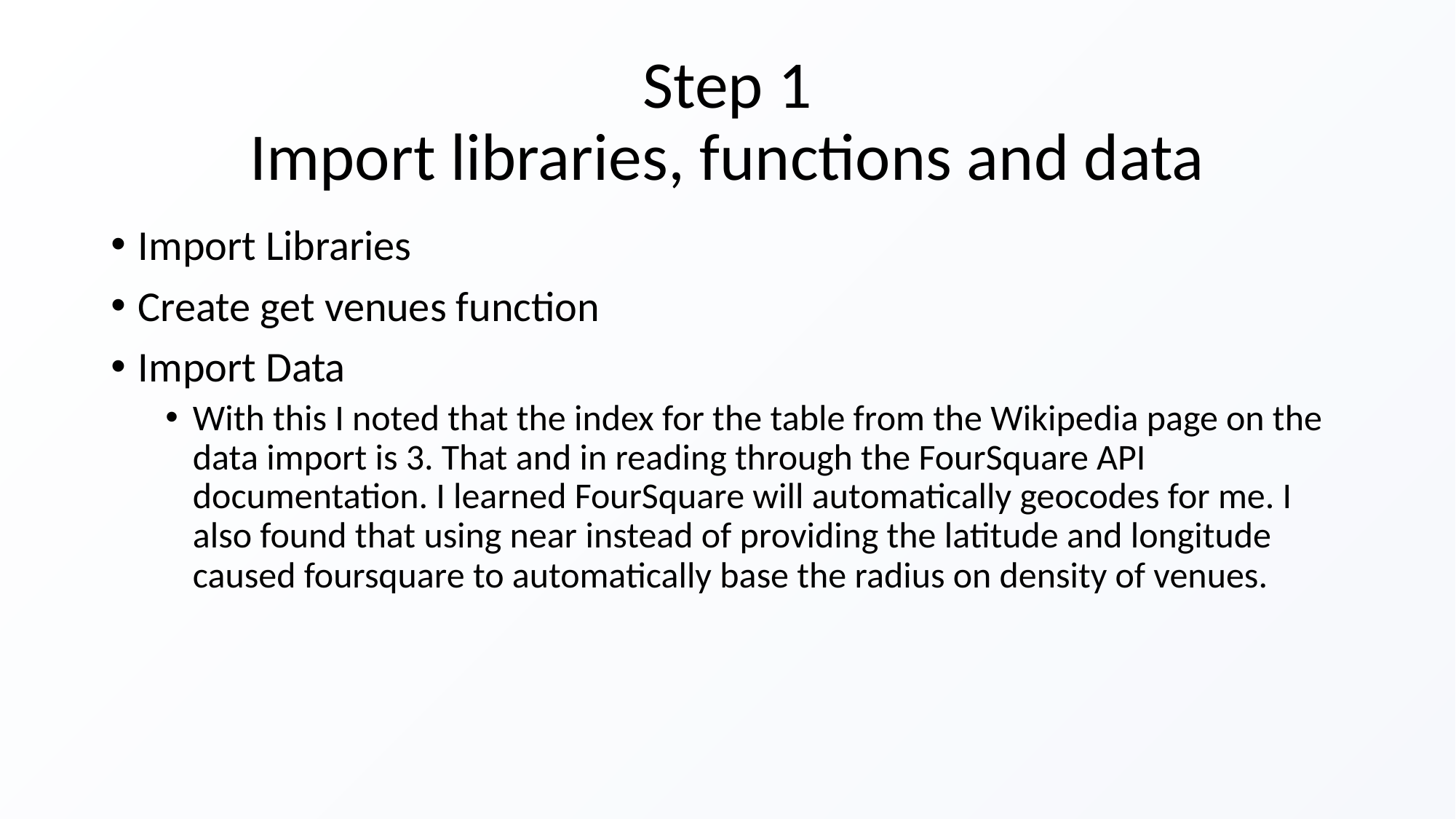

# Step 1 Import libraries, functions and data
Import Libraries
Create get venues function
Import Data
With this I noted that the index for the table from the Wikipedia page on the data import is 3. That and in reading through the FourSquare API documentation. I learned FourSquare will automatically geocodes for me. I also found that using near instead of providing the latitude and longitude caused foursquare to automatically base the radius on density of venues.